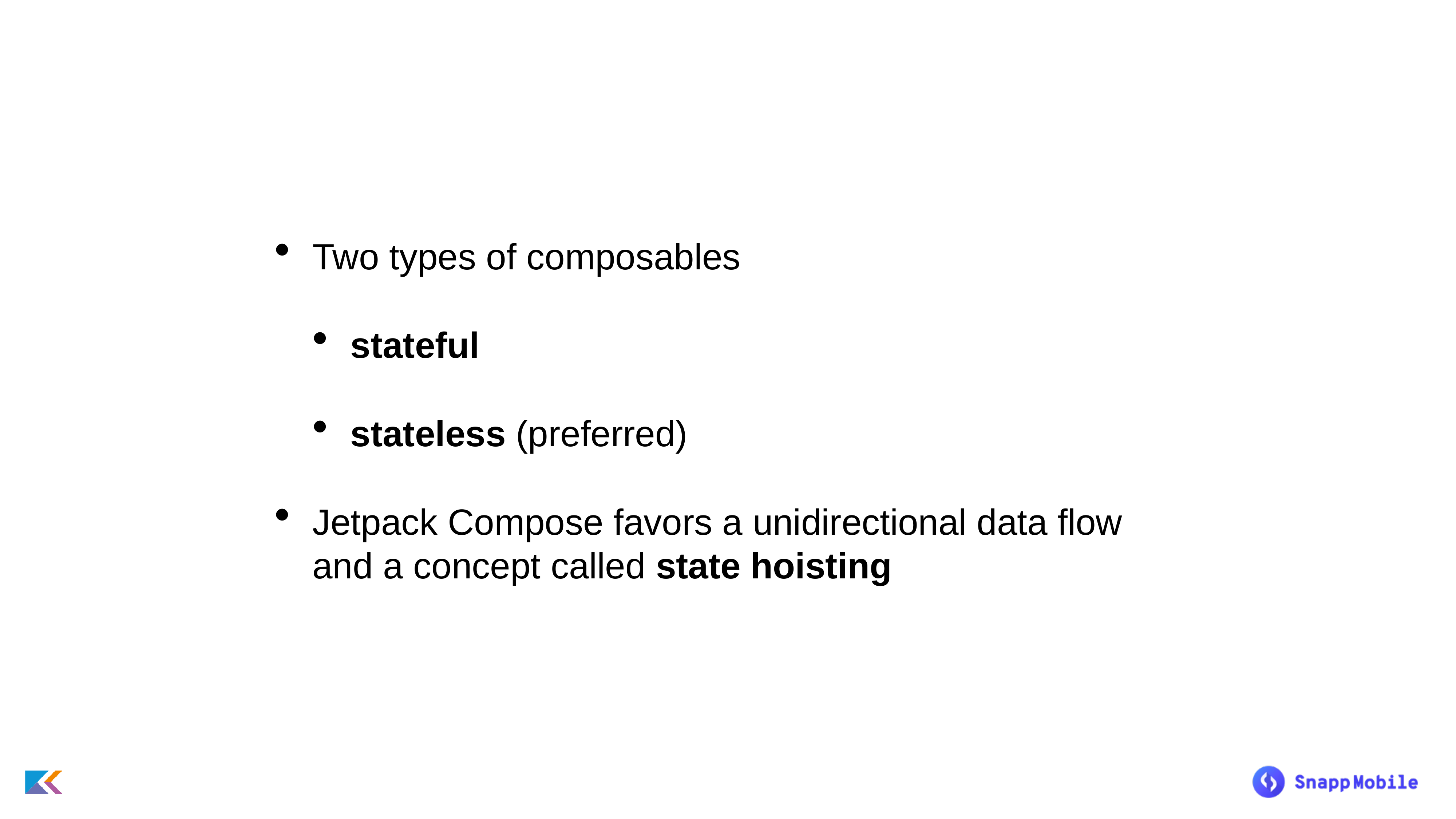

Two types of composables
stateful
stateless (preferred)
Jetpack Compose favors a unidirectional data flow and a concept called state hoisting